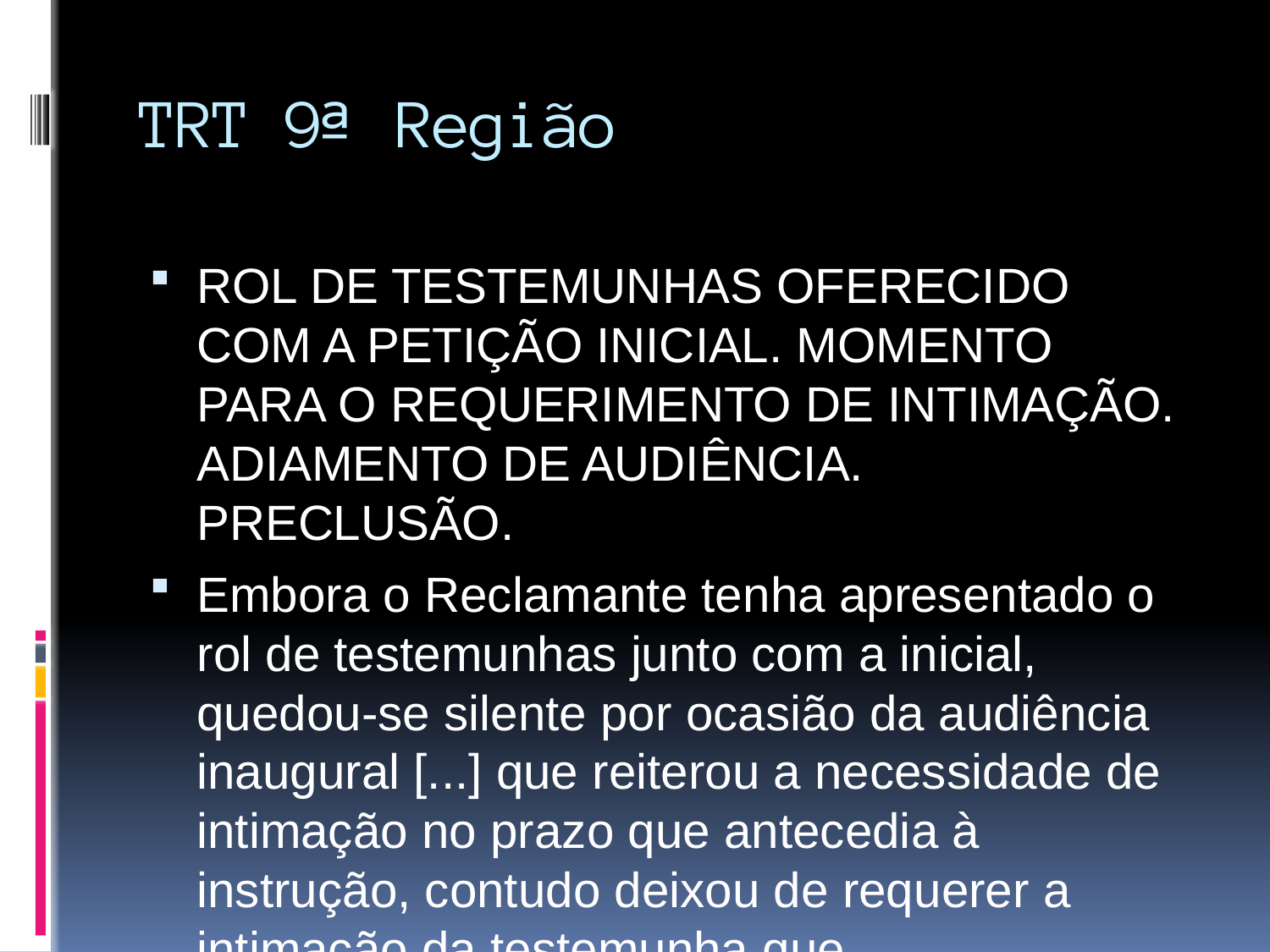

# TRT 9ª Região
ROL DE TESTEMUNHAS OFERECIDO COM A PETIÇÃO INICIAL. MOMENTO PARA O REQUERIMENTO DE INTIMAÇÃO. ADIAMENTO DE AUDIÊNCIA. PRECLUSÃO.
Embora o Reclamante tenha apresentado o rol de testemunhas junto com a inicial, quedou-se silente por ocasião da audiência inaugural [...] que reiterou a necessidade de intimação no prazo que antecedia à instrução, contudo deixou de requerer a intimação da testemunha que